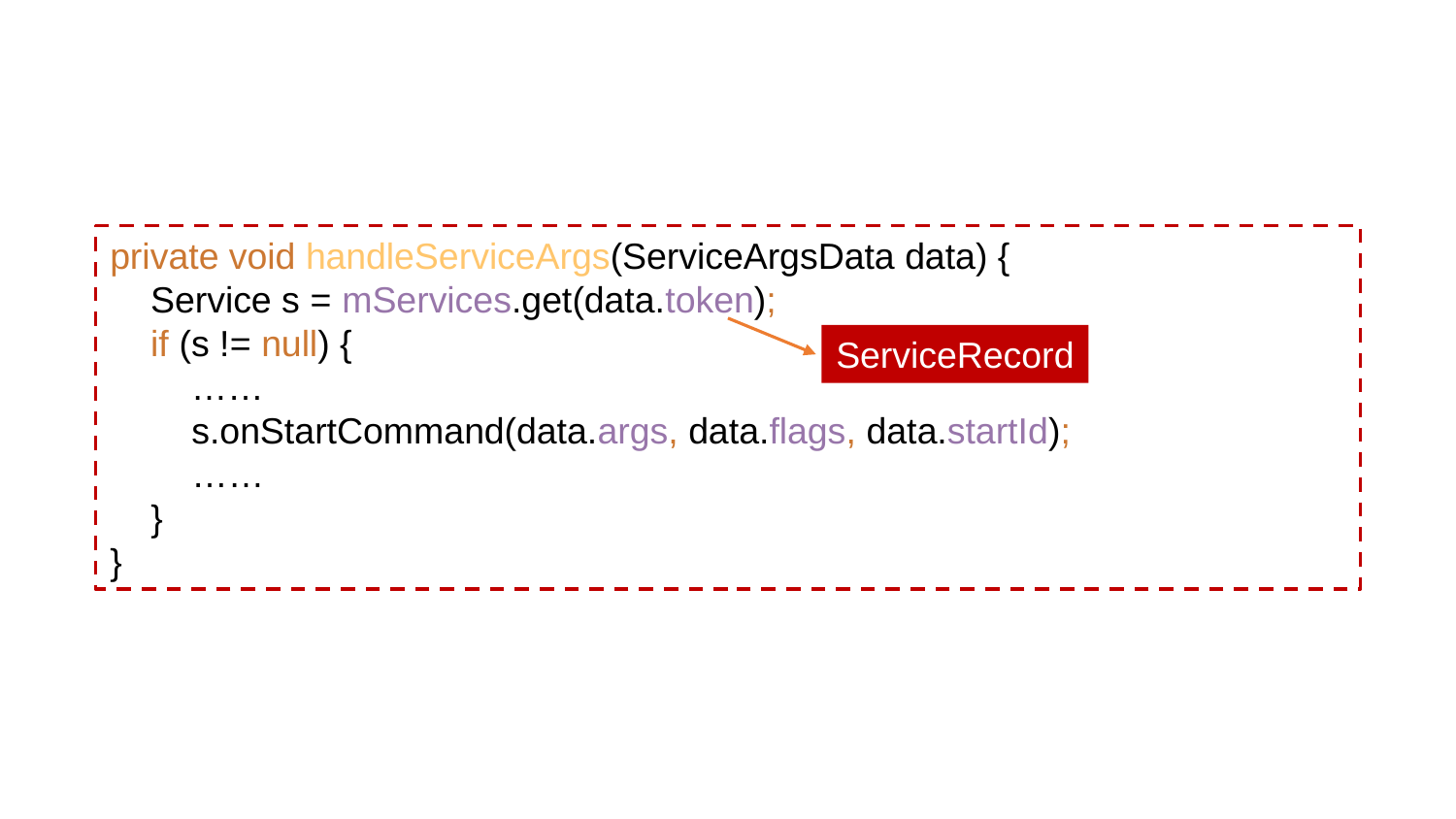

private void handleServiceArgs(ServiceArgsData data) {
    Service s = mServices.get(data.token);
    if (s != null) {
        ……
        s.onStartCommand(data.args, data.flags, data.startId);
        ……
    }
}
ServiceRecord